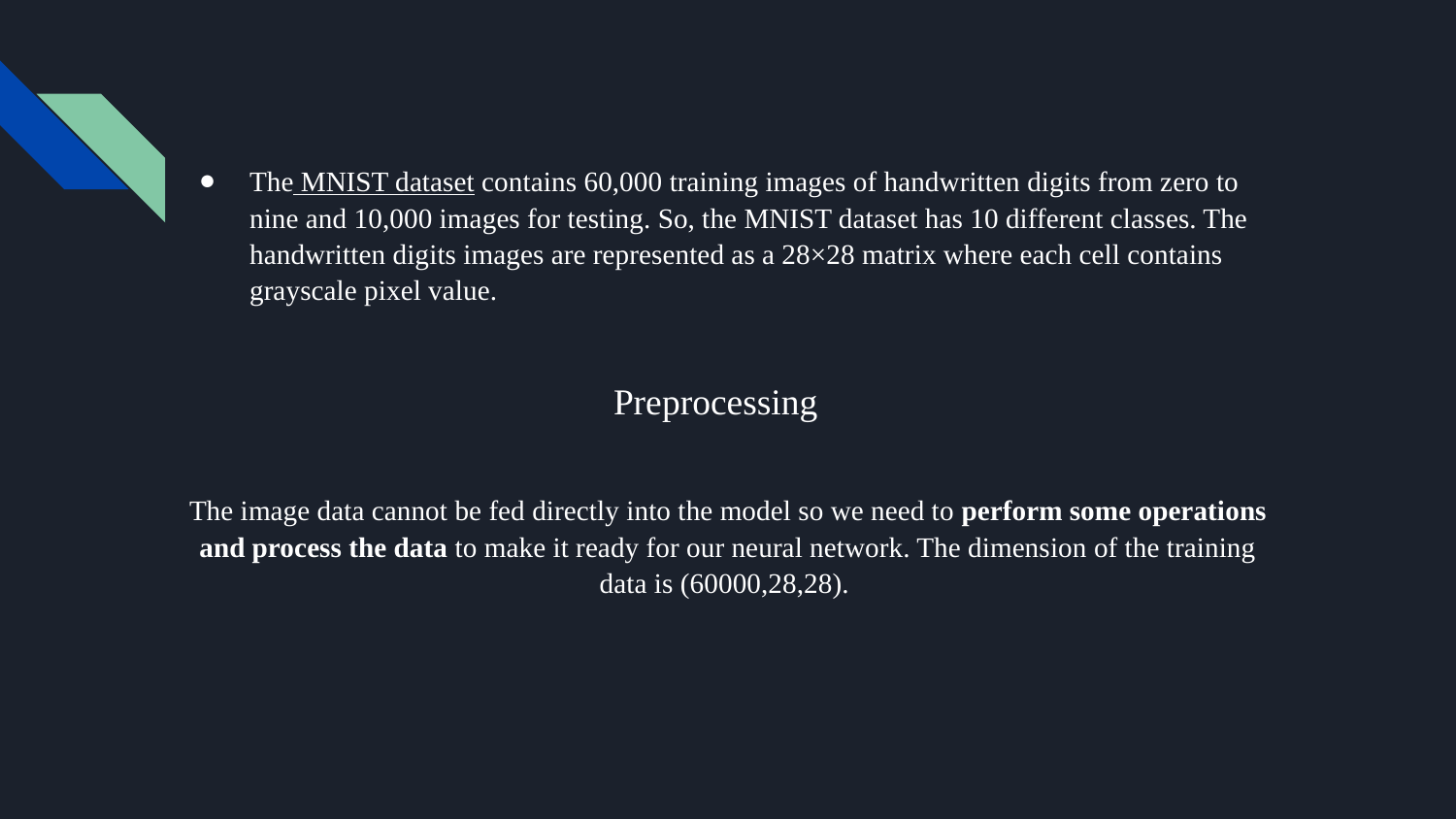

The MNIST dataset contains 60,000 training images of handwritten digits from zero to nine and 10,000 images for testing. So, the MNIST dataset has 10 different classes. The handwritten digits images are represented as a 28×28 matrix where each cell contains grayscale pixel value.

Preprocessing

The image data cannot be fed directly into the model so we need to perform some operations and process the data to make it ready for our neural network. The dimension of the training data is (60000,28,28).